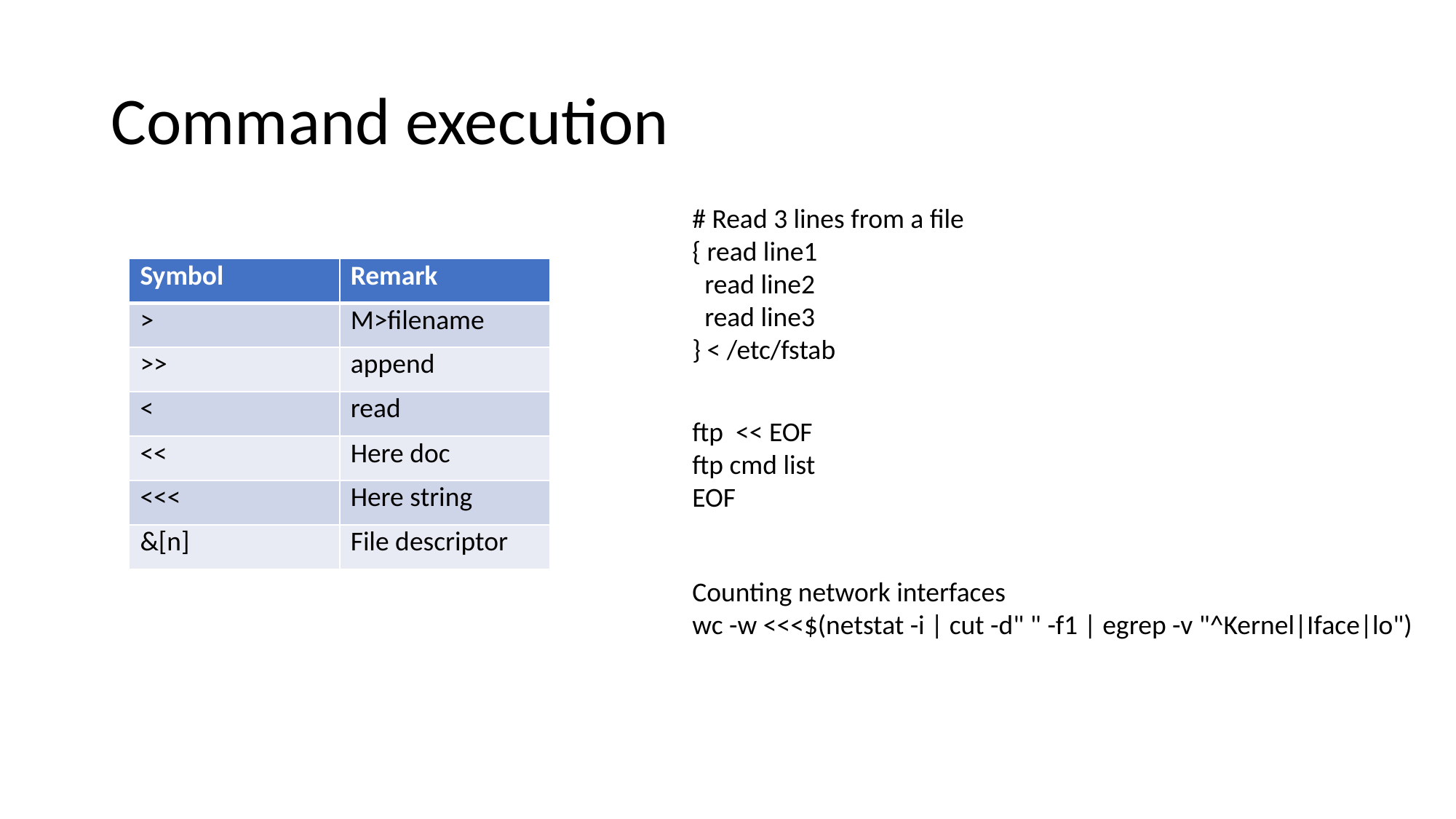

# Command execution
# Read 3 lines from a file
{ read line1
  read line2
  read line3
} < /etc/fstab
| Symbol | Remark |
| --- | --- |
| > | M>filename |
| >> | append |
| < | read |
| << | Here doc |
| <<< | Here string |
| &[n] | File descriptor |
ftp  << EOF
ftp cmd list
EOF
Counting network interfaces
wc -w <<<$(netstat -i | cut -d" " -f1 | egrep -v "^Kernel|Iface|lo")